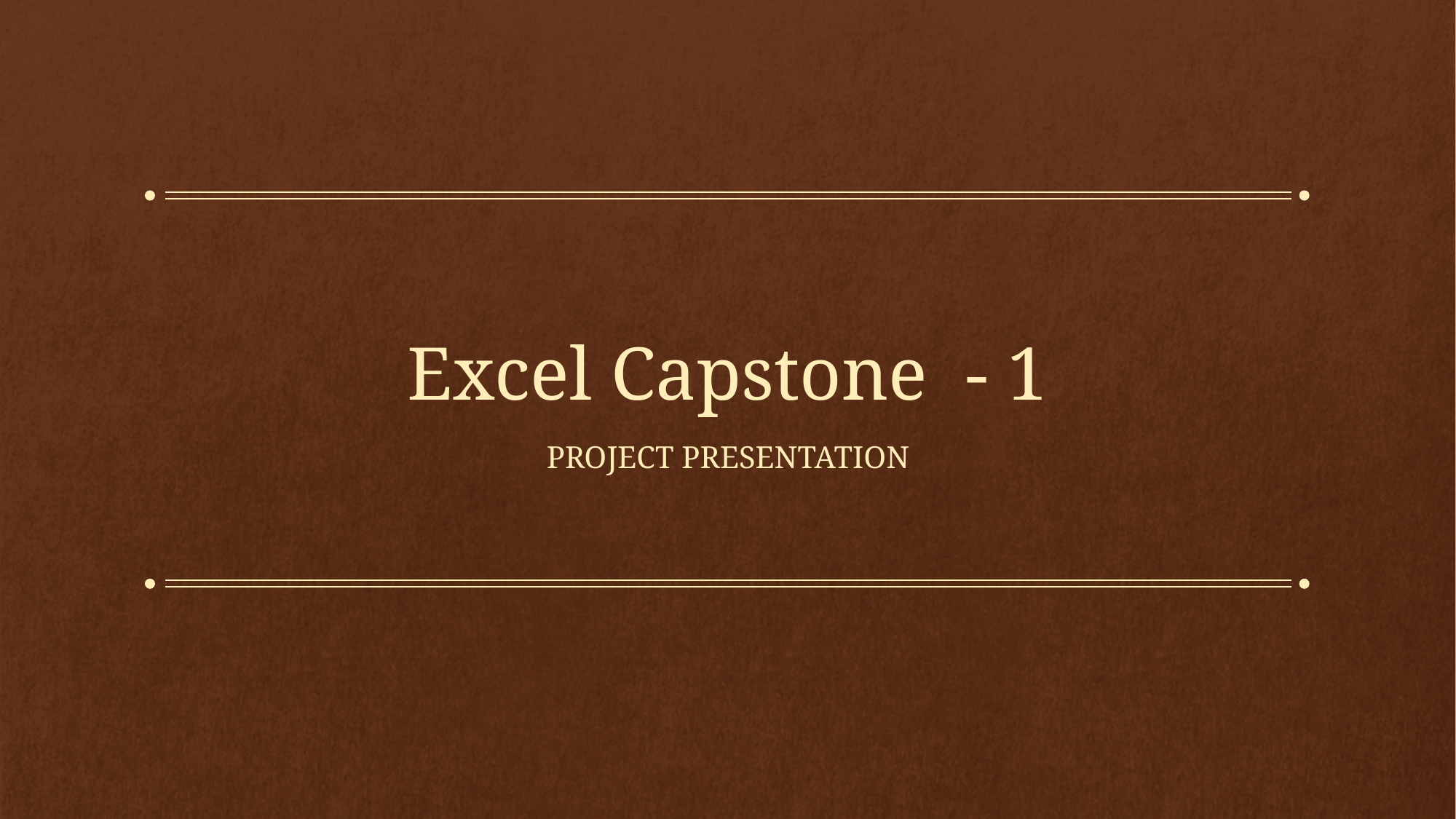

# Excel Capstone  - 1
Project presentation